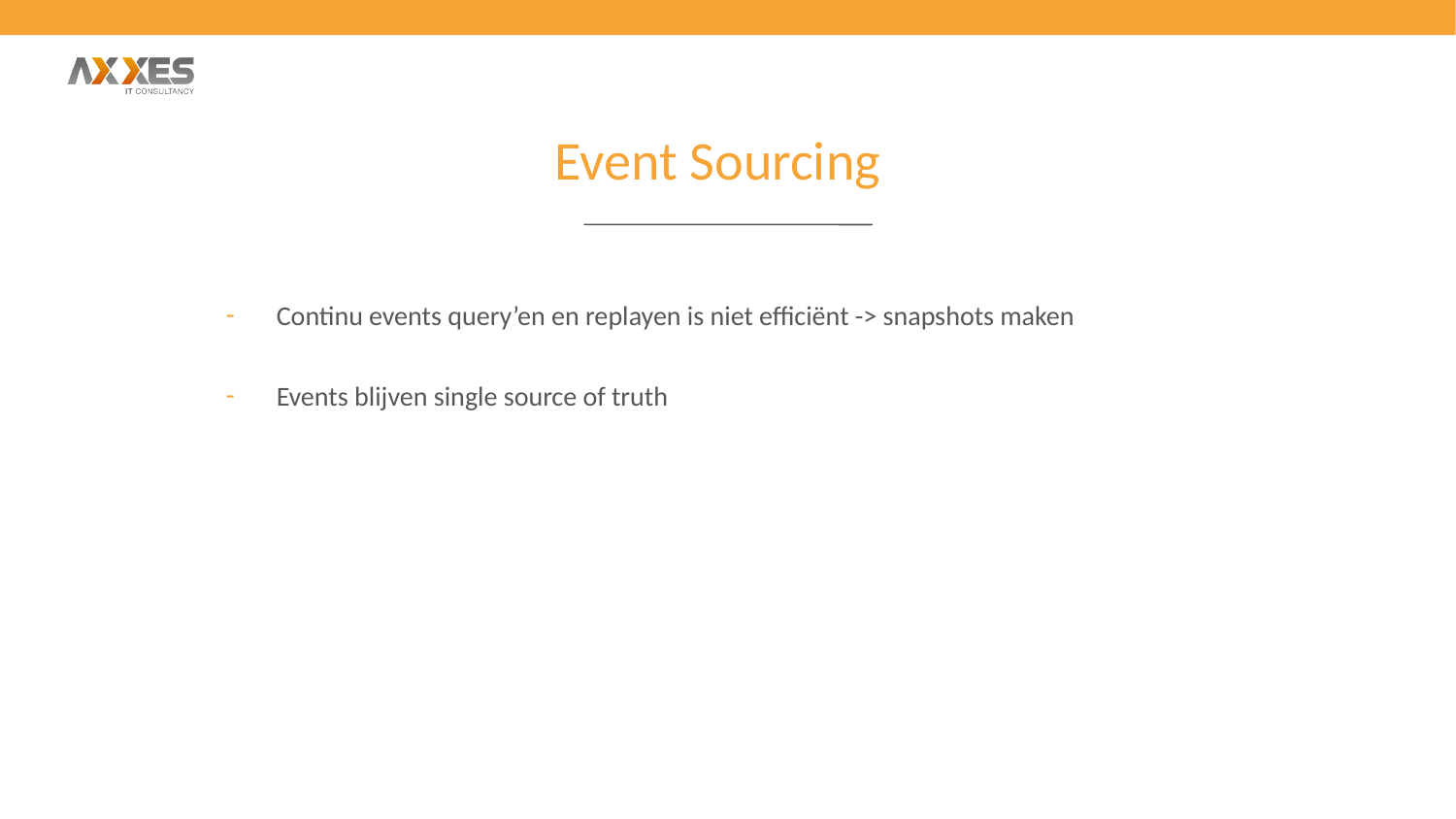

Event Sourcing
Continu events query’en en replayen is niet efficiënt -> snapshots maken

Events blijven single source of truth